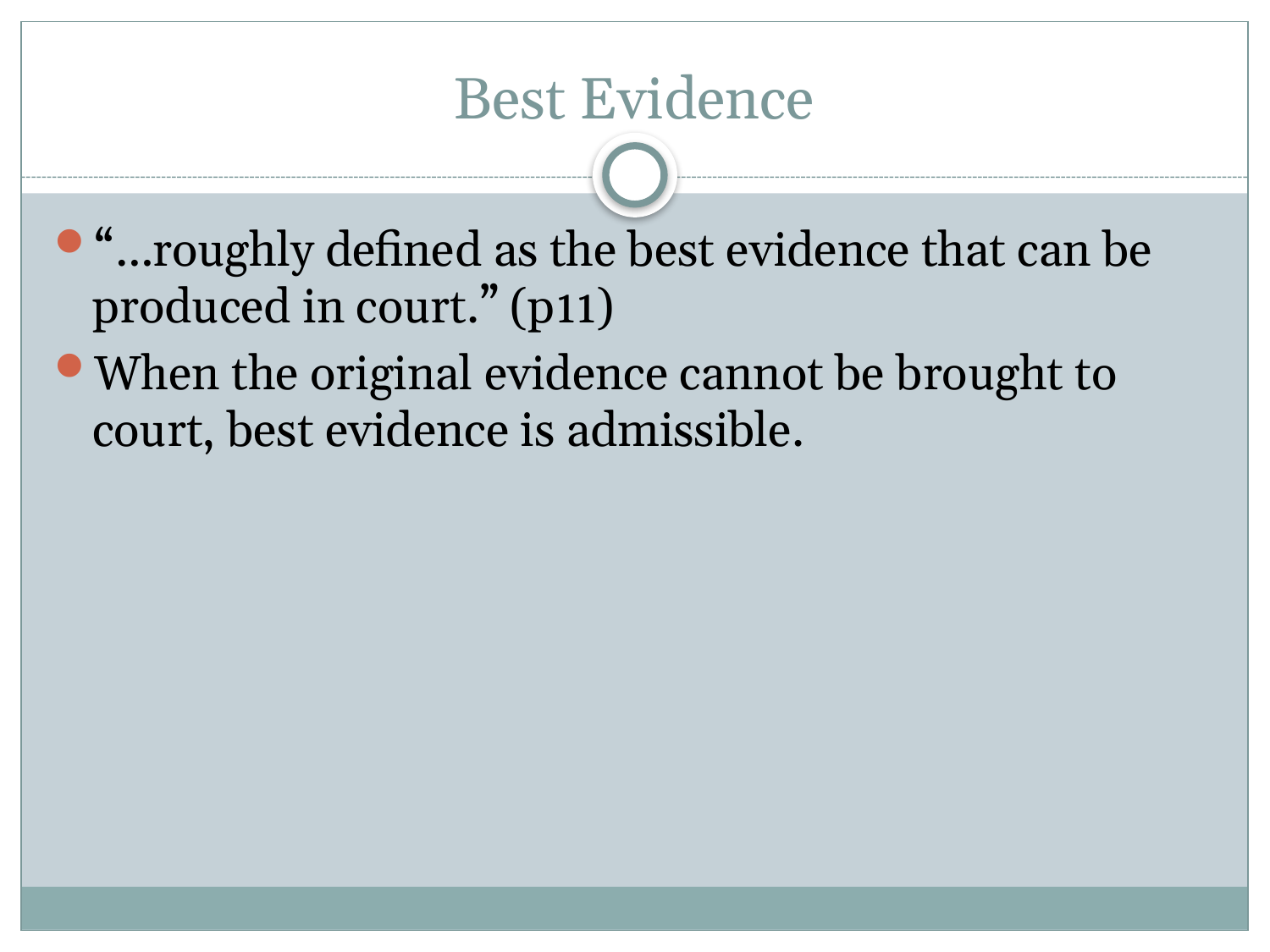

# Best Evidence
“…roughly defined as the best evidence that can be produced in court.” (p11)
When the original evidence cannot be brought to court, best evidence is admissible.